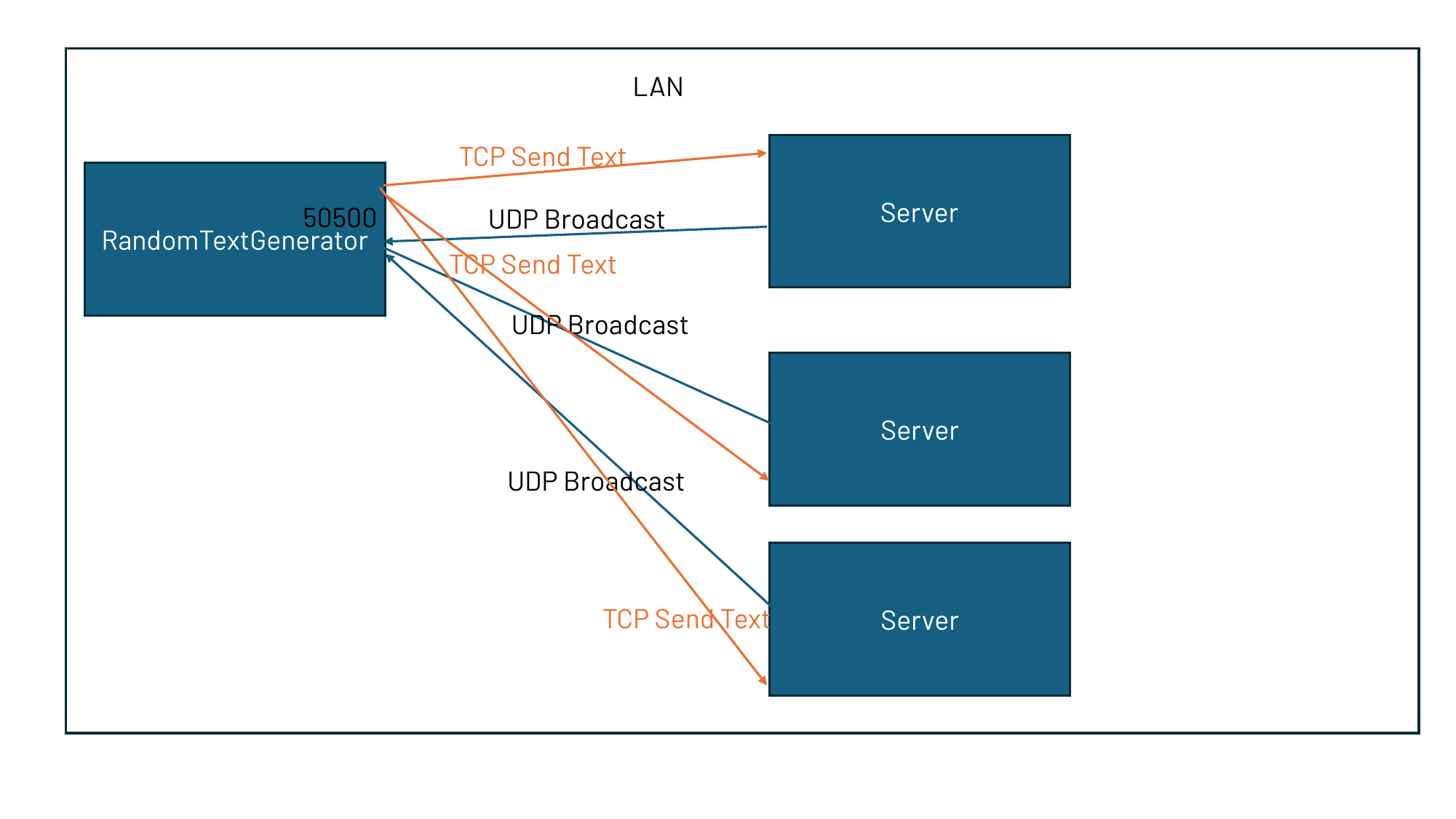

LAN
TCP Send Text
Server
RandomTextGenerator
50500
UDP Broadcast
TCP Send Text
UDP Broadcast
Server
UDP Broadcast
Server
TCP Send Text